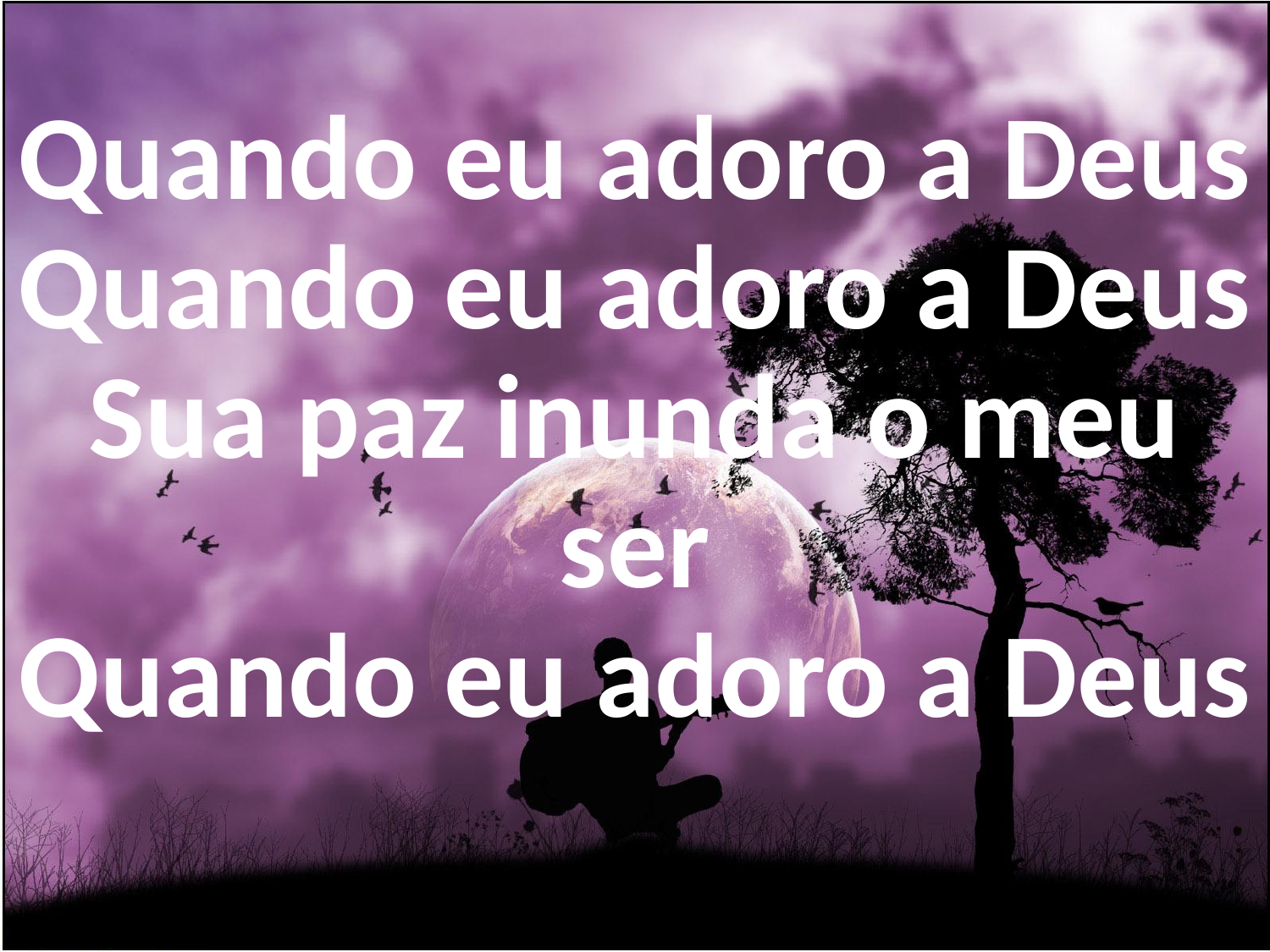

Quando eu adoro a Deus
Quando eu adoro a Deus
Sua paz inunda o meu ser
Quando eu adoro a Deus